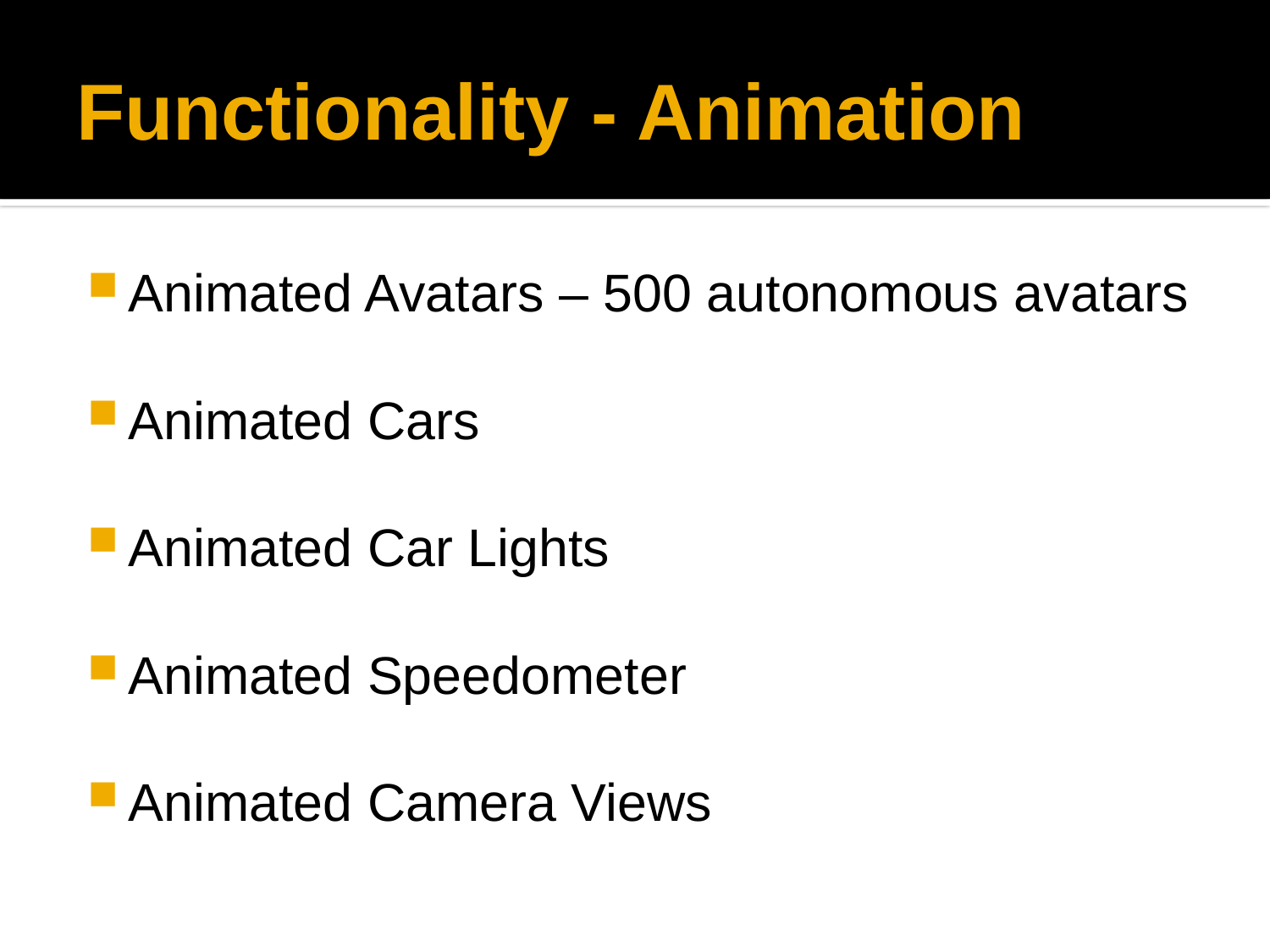

# Functionality - Animation
Animated Avatars – 500 autonomous avatars

Animated Cars

Animated Car Lights

Animated Speedometer

Animated Camera Views